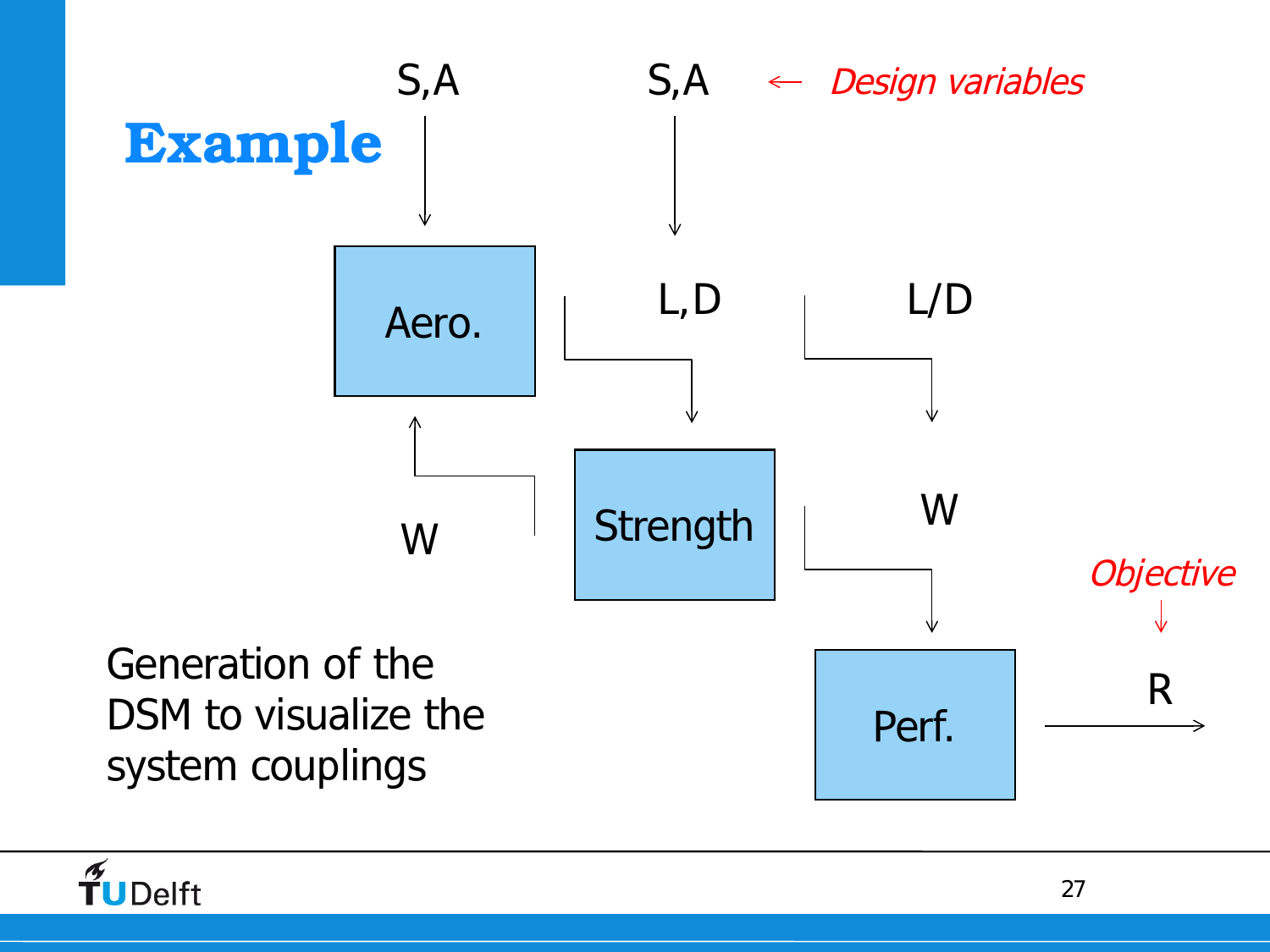

# Example
S,A
S,A
Design variables
Aero.
L,D
L/D
Strength
W
W
Objective
Generation of the DSM to visualize the system couplings
Perf.
R